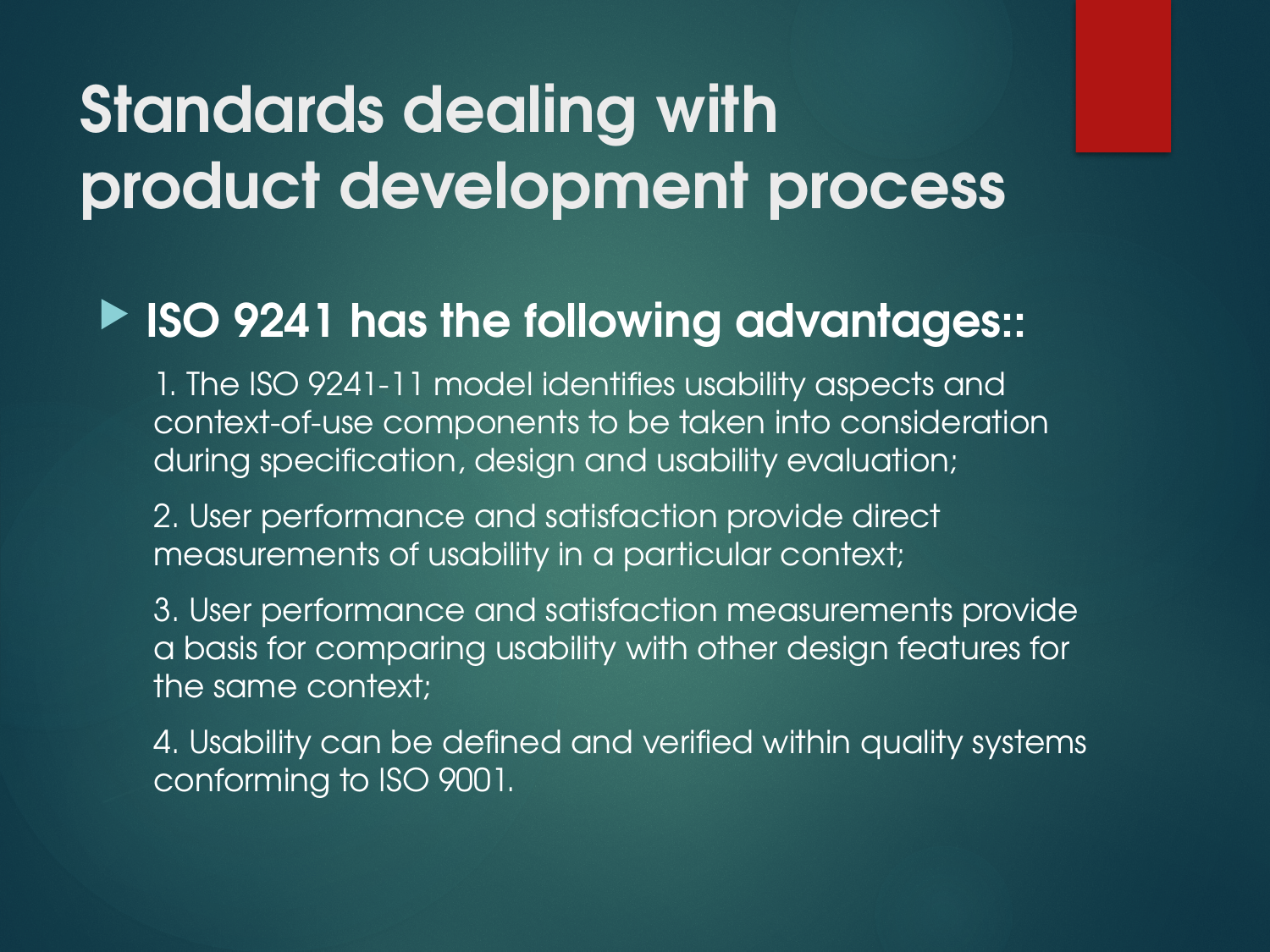

# Standards dealing with product development process
ISO 9241 has the following advantages::
1. The ISO 9241-11 model identifies usability aspects and context-of-use components to be taken into consideration during specification, design and usability evaluation;
2. User performance and satisfaction provide direct measurements of usability in a particular context;
3. User performance and satisfaction measurements provide a basis for comparing usability with other design features for the same context;
4. Usability can be defined and verified within quality systems conforming to ISO 9001.